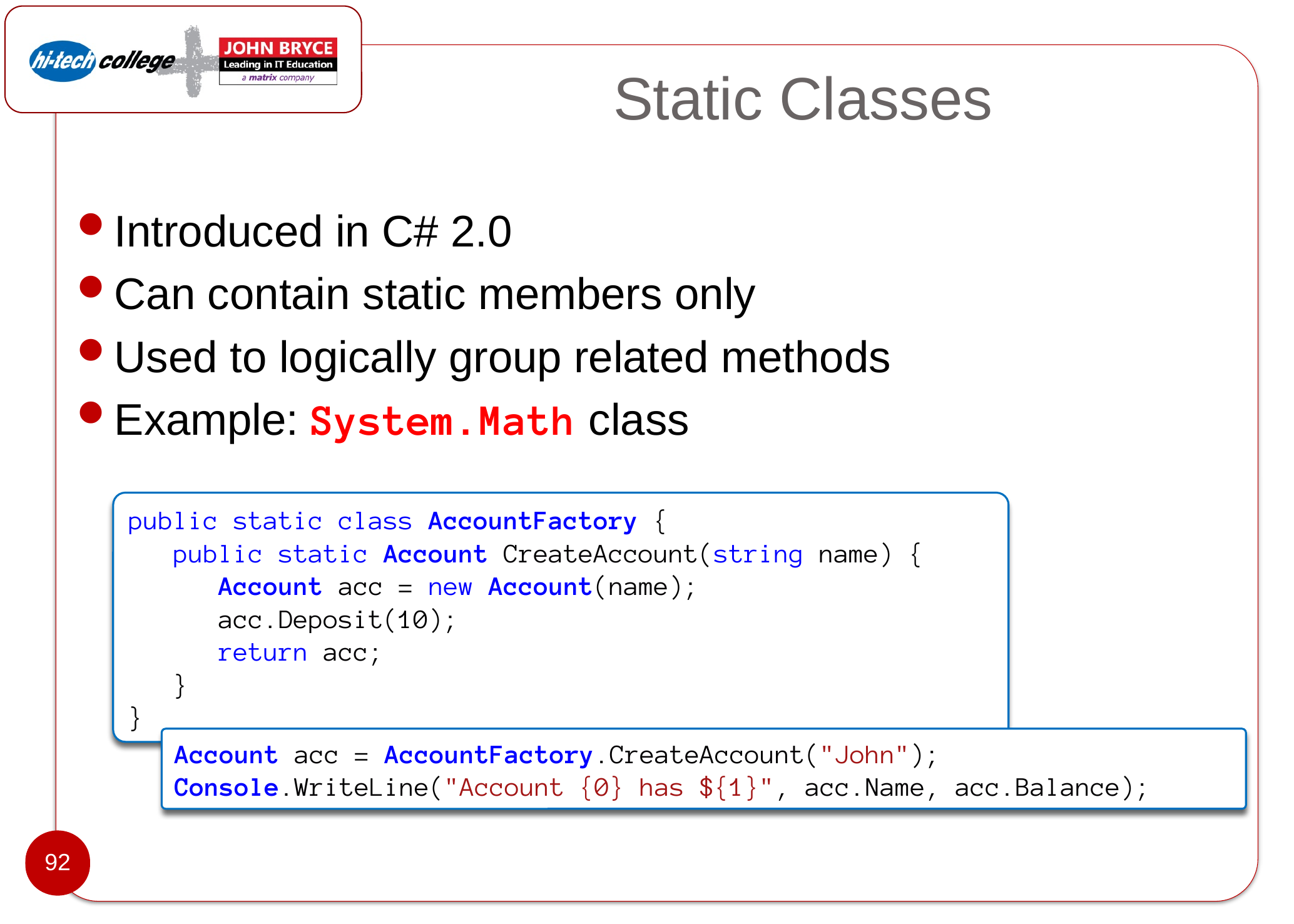

# Static Classes
Introduced in C# 2.0
Can contain static members only
Used to logically group related methods
Example: System.Math class
public static class AccountFactory {
   public static Account CreateAccount(string name) {
      Account acc = new Account(name);
      acc.Deposit(10);
      return acc;
   }
}
Account acc = AccountFactory.CreateAccount("John");
Console.WriteLine("Account {0} has ${1}", acc.Name, acc.Balance);
92